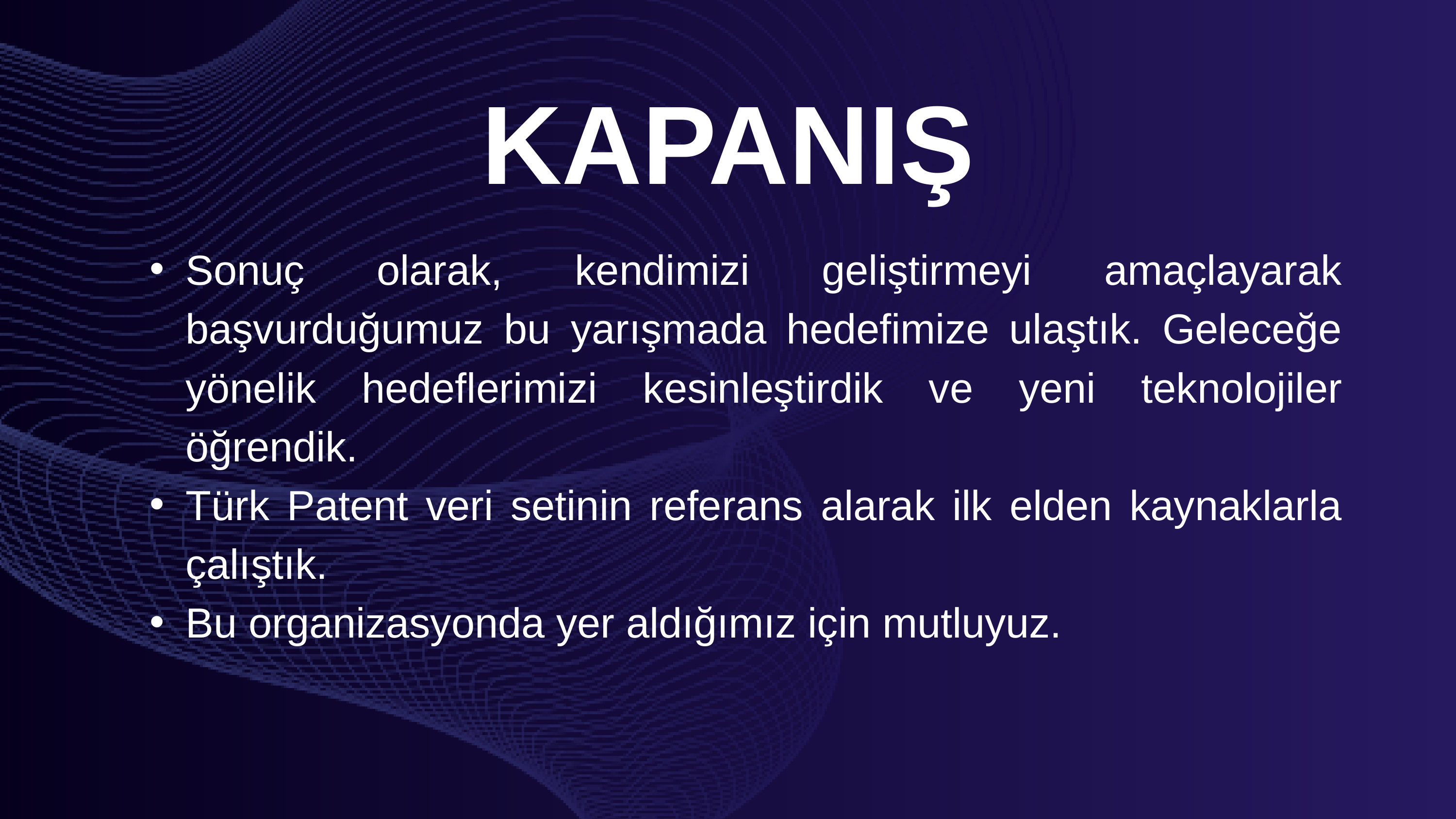

KAPANIŞ

Sonuç olarak, kendimizi geliştirmeyi amaçlayarak başvurduğumuz bu yarışmada hedefimize ulaştık. Geleceğe yönelik hedeflerimizi kesinleştirdik ve yeni teknolojiler öğrendik.
Türk Patent veri setinin referans alarak ilk elden kaynaklarla çalıştık.
Bu organizasyonda yer aldığımız için mutluyuz.